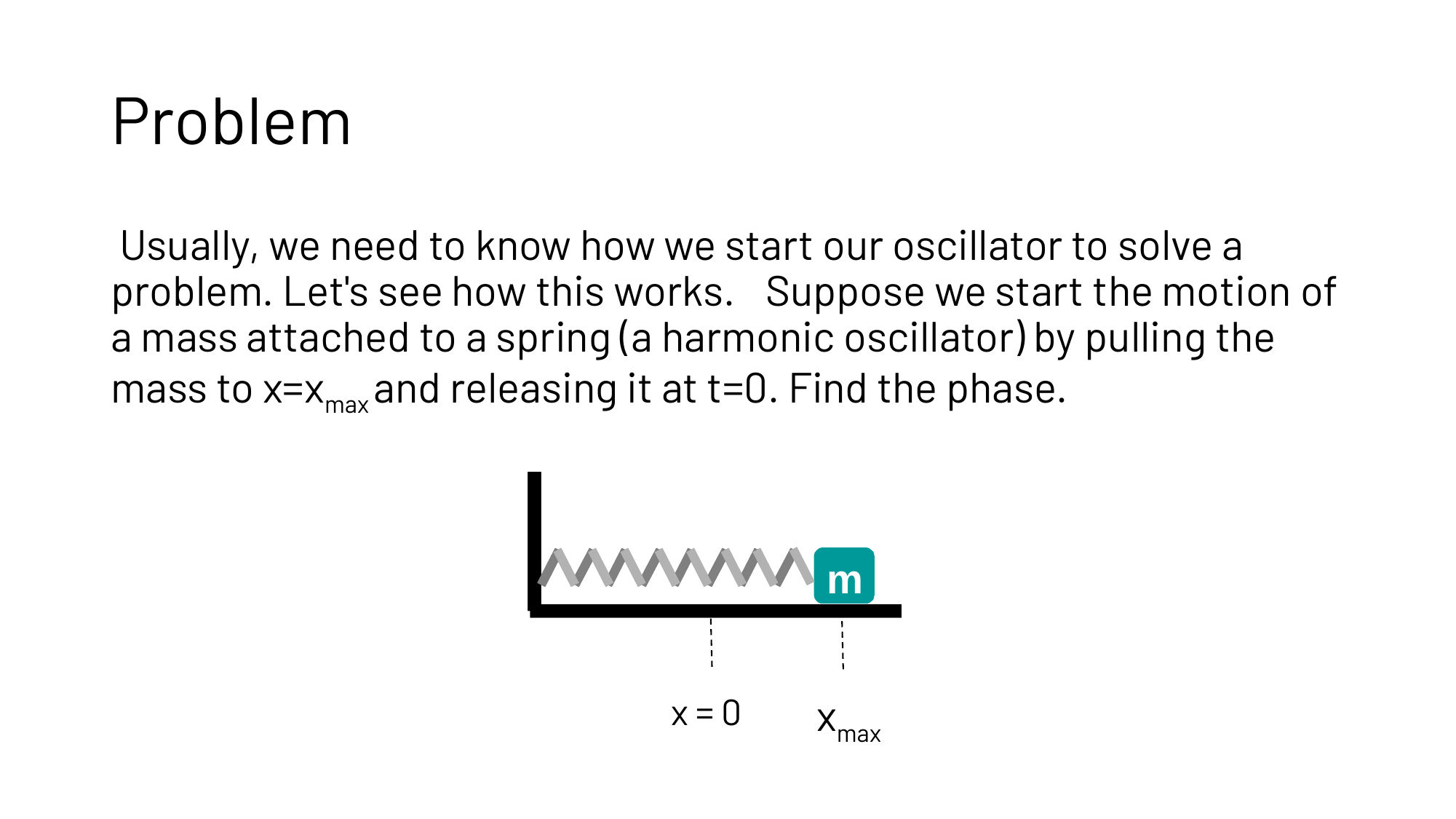

# Problem
 Usually, we need to know how we start our oscillator to solve a problem. Let's see how this works.	Suppose we start the motion of a mass attached to a spring (a harmonic oscillator) by pulling the mass to x=xmax and releasing it at t=0. Find the phase.

m

x = 0
xmax